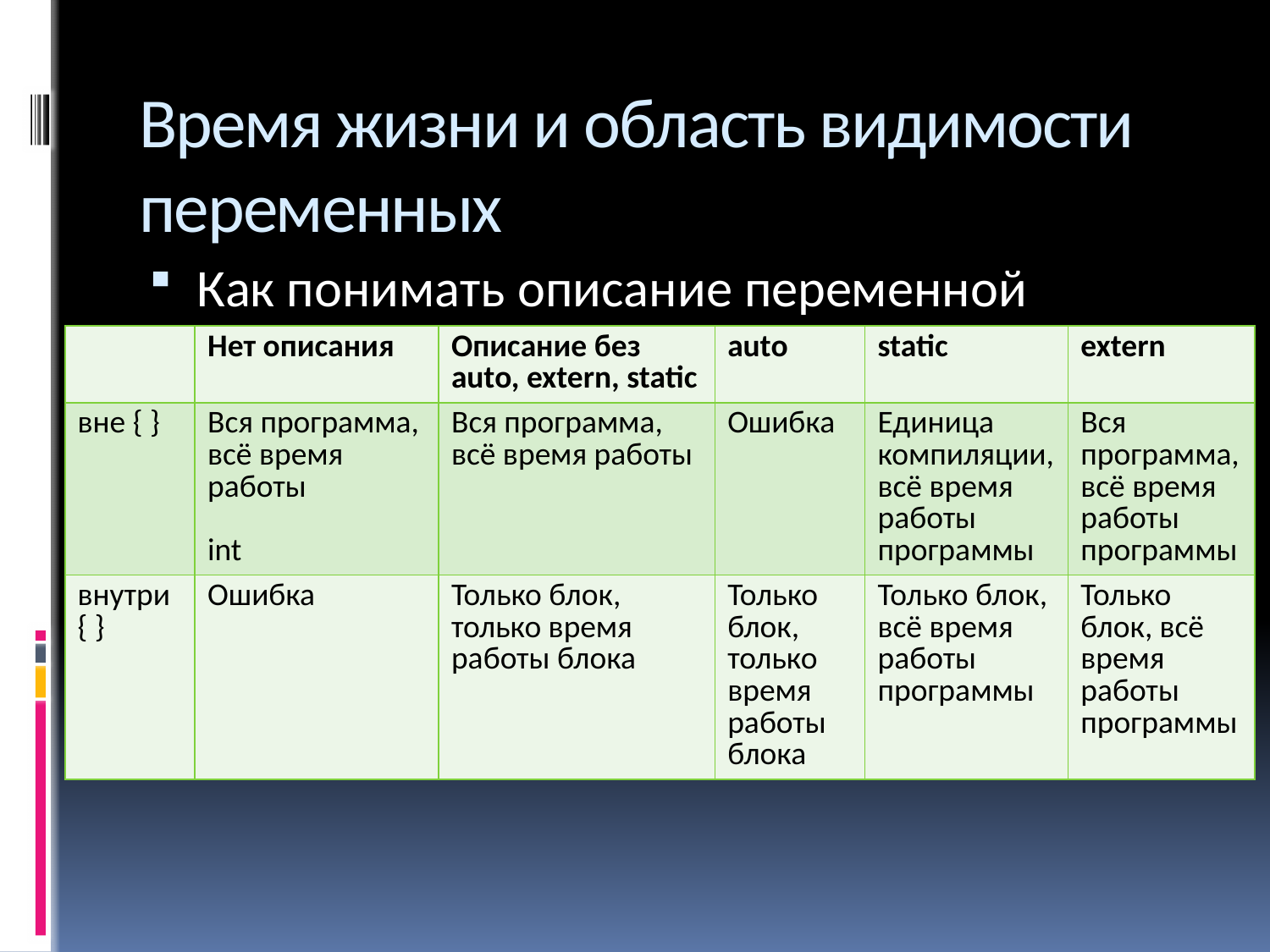

# Время жизни и область видимости переменных
Как понимать описание переменной

|  | Нет описания | Описание без auto, extern, static | auto | static | extern |
| --- | --- | --- | --- | --- | --- |
| вне { } | Вся программа, всё время работы int | Вся программа, всё время работы | Ошибка | Единица компиляции, всё время работы программы | Вся программа, всё время работы программы |
| внутри { } | Ошибка | Только блок, только время работы блока | Только блок, только время работы блока | Только блок, всё время работы программы | Только блок, всё время работы программы |